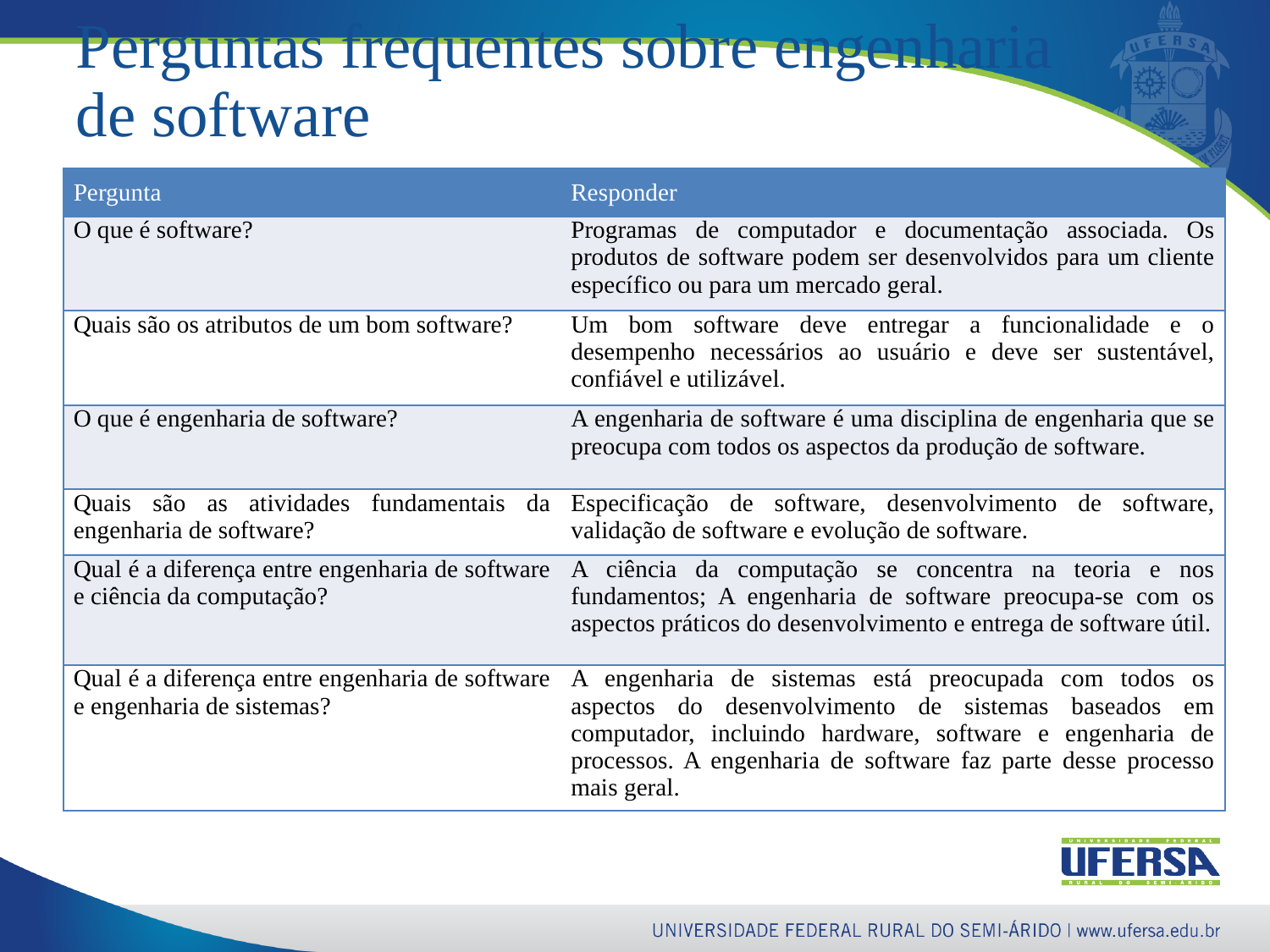

8
# Perguntas frequentes sobre engenharia de software
| Pergunta | Responder |
| --- | --- |
| O que é software? | Programas de computador e documentação associada. Os produtos de software podem ser desenvolvidos para um cliente específico ou para um mercado geral. |
| Quais são os atributos de um bom software? | Um bom software deve entregar a funcionalidade e o desempenho necessários ao usuário e deve ser sustentável, confiável e utilizável. |
| O que é engenharia de software? | A engenharia de software é uma disciplina de engenharia que se preocupa com todos os aspectos da produção de software. |
| Quais são as atividades fundamentais da engenharia de software? | Especificação de software, desenvolvimento de software, validação de software e evolução de software. |
| Qual é a diferença entre engenharia de software e ciência da computação? | A ciência da computação se concentra na teoria e nos fundamentos; A engenharia de software preocupa-se com os aspectos práticos do desenvolvimento e entrega de software útil. |
| Qual é a diferença entre engenharia de software e engenharia de sistemas? | A engenharia de sistemas está preocupada com todos os aspectos do desenvolvimento de sistemas baseados em computador, incluindo hardware, software e engenharia de processos. A engenharia de software faz parte desse processo mais geral. |